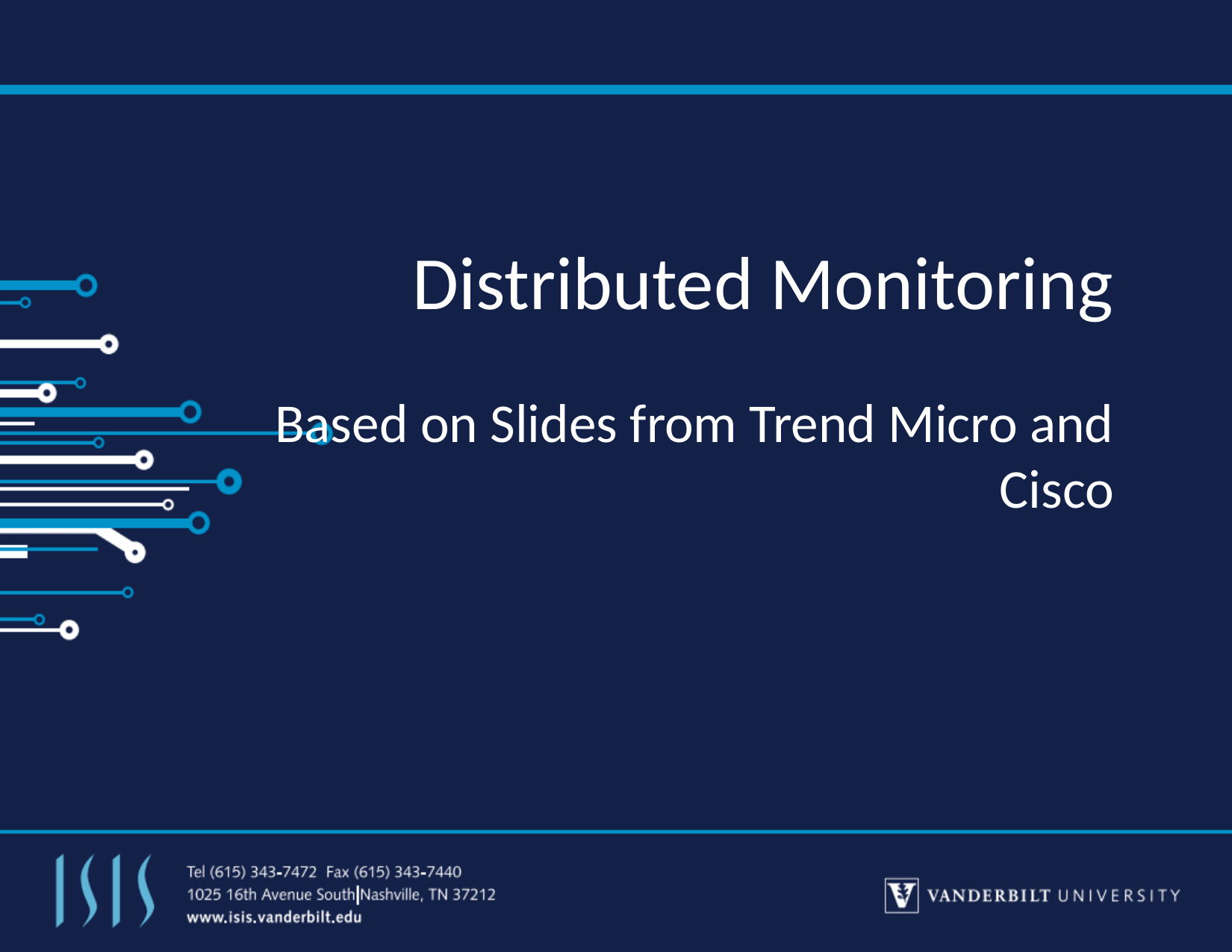

# Distributed Monitoring
Based on Slides from Trend Micro and Cisco